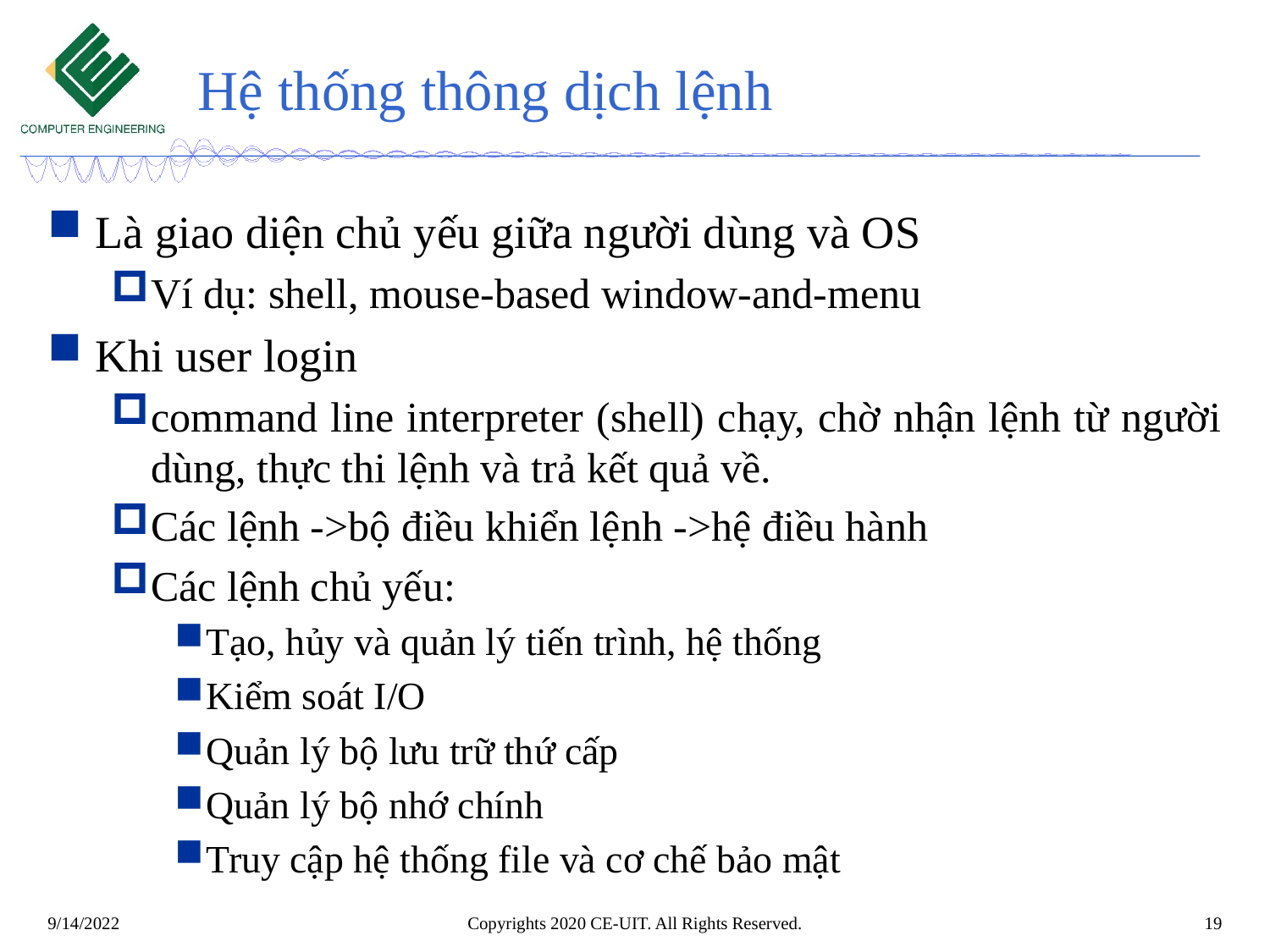

# Hệ thống thông dịch lệnh
Là giao diện chủ yếu giữa người dùng và OS
Ví dụ: shell, mouse-based window-and-menu
Khi user login
command line interpreter (shell) chạy, chờ nhận lệnh từ người dùng, thực thi lệnh và trả kết quả về.
Các lệnh ->bộ điều khiển lệnh ->hệ điều hành
Các lệnh chủ yếu:
Tạo, hủy và quản lý tiến trình, hệ thống
Kiểm soát I/O
Quản lý bộ lưu trữ thứ cấp
Quản lý bộ nhớ chính
Truy cập hệ thống file và cơ chế bảo mật

Copyrights 2020 CE-UIT. All Rights Reserved.
19
9/14/2022